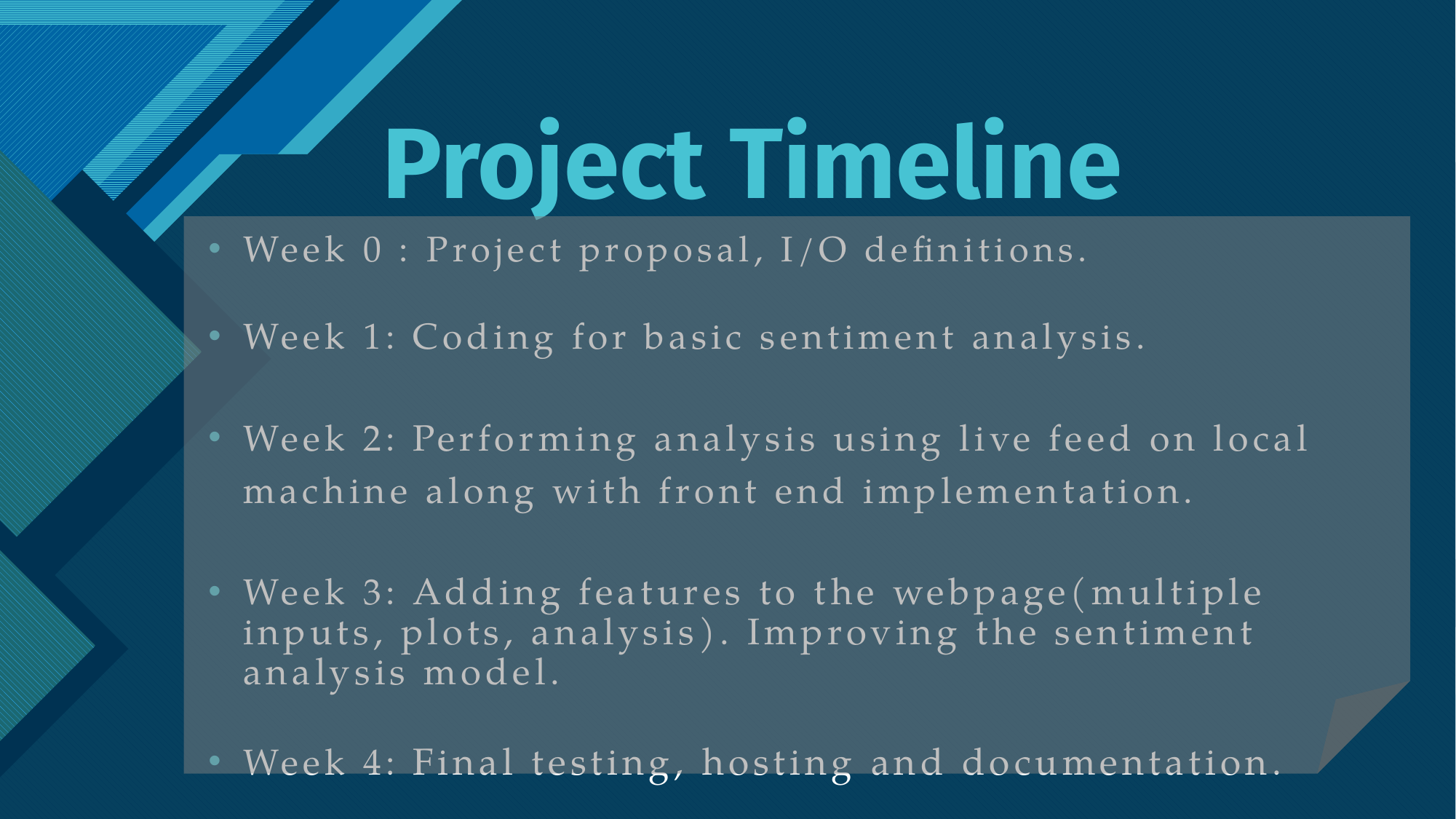

# Project Timeline

Week 0 : Project proposal, I/O definitions.

Week 1: Coding for basic sentiment analysis.

Week 2: Performing analysis using live feed on local machine along with front end implementation.

Week 3: Adding features to the webpage(multiple inputs, plots, analysis). Improving the sentiment analysis model.

Week 4: Final testing, hosting and documentation.